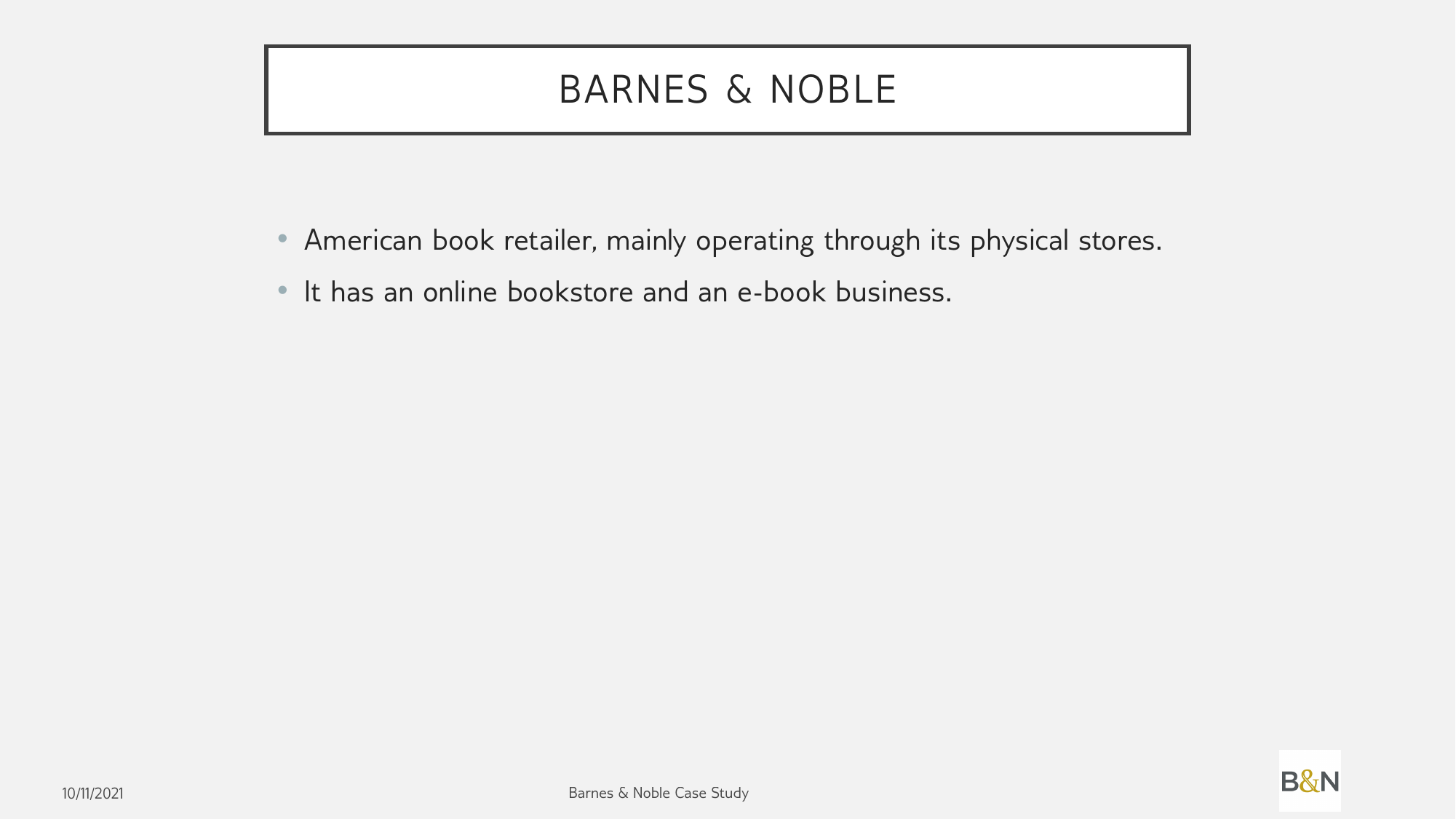

# BARNES & noble
American book retailer, mainly operating through its physical stores.
It has an online bookstore and an e-book business.
10/11/2021
Barnes & Noble Case Study